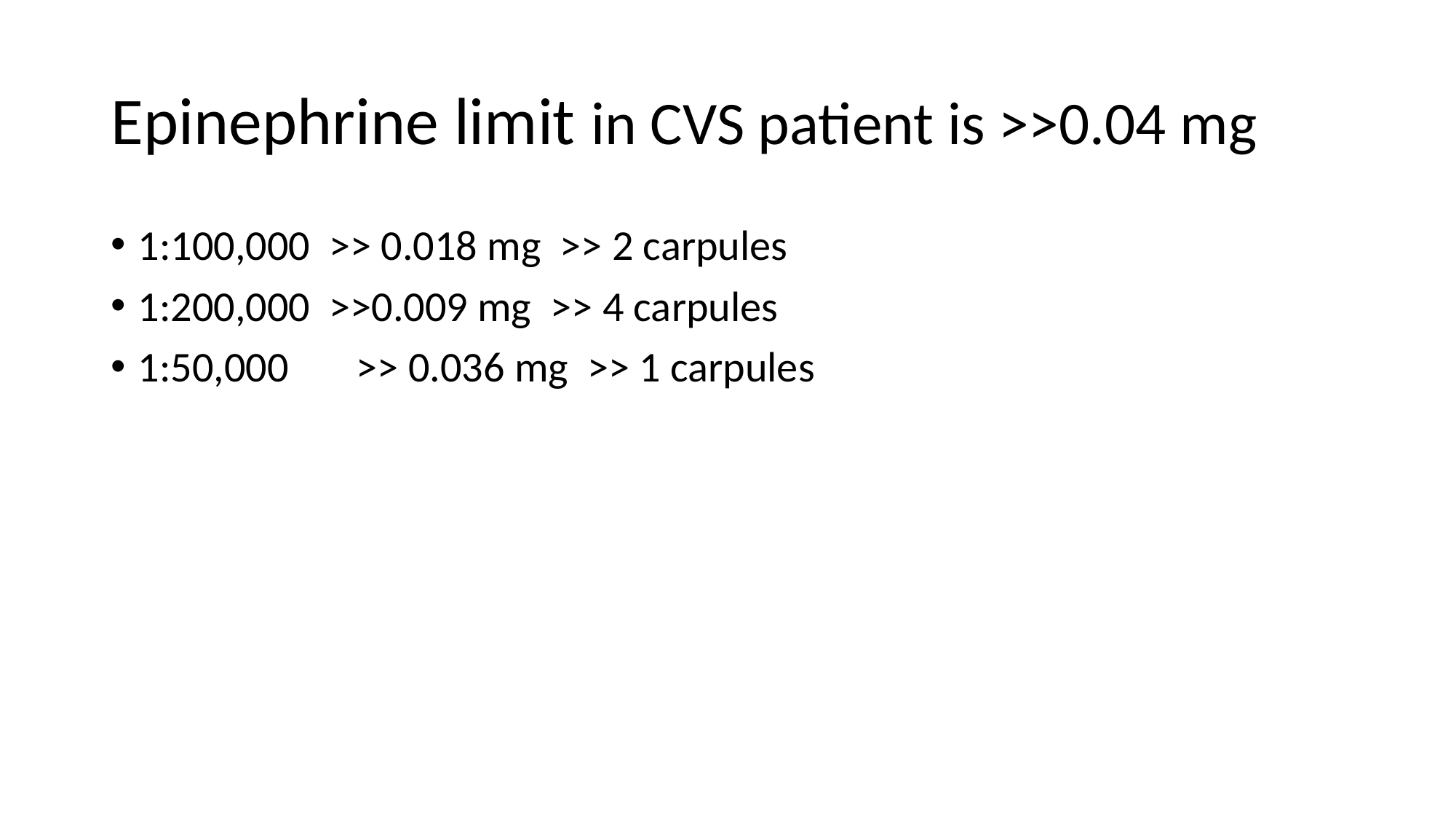

# Epinephrine limit in CVS patient is >>0.04 mg
1:100,000  >> 0.018 mg  >> 2 carpules
1:200,000  >>0.009 mg  >> 4 carpules
1:50,000 	>> 0.036 mg  >> 1 carpules